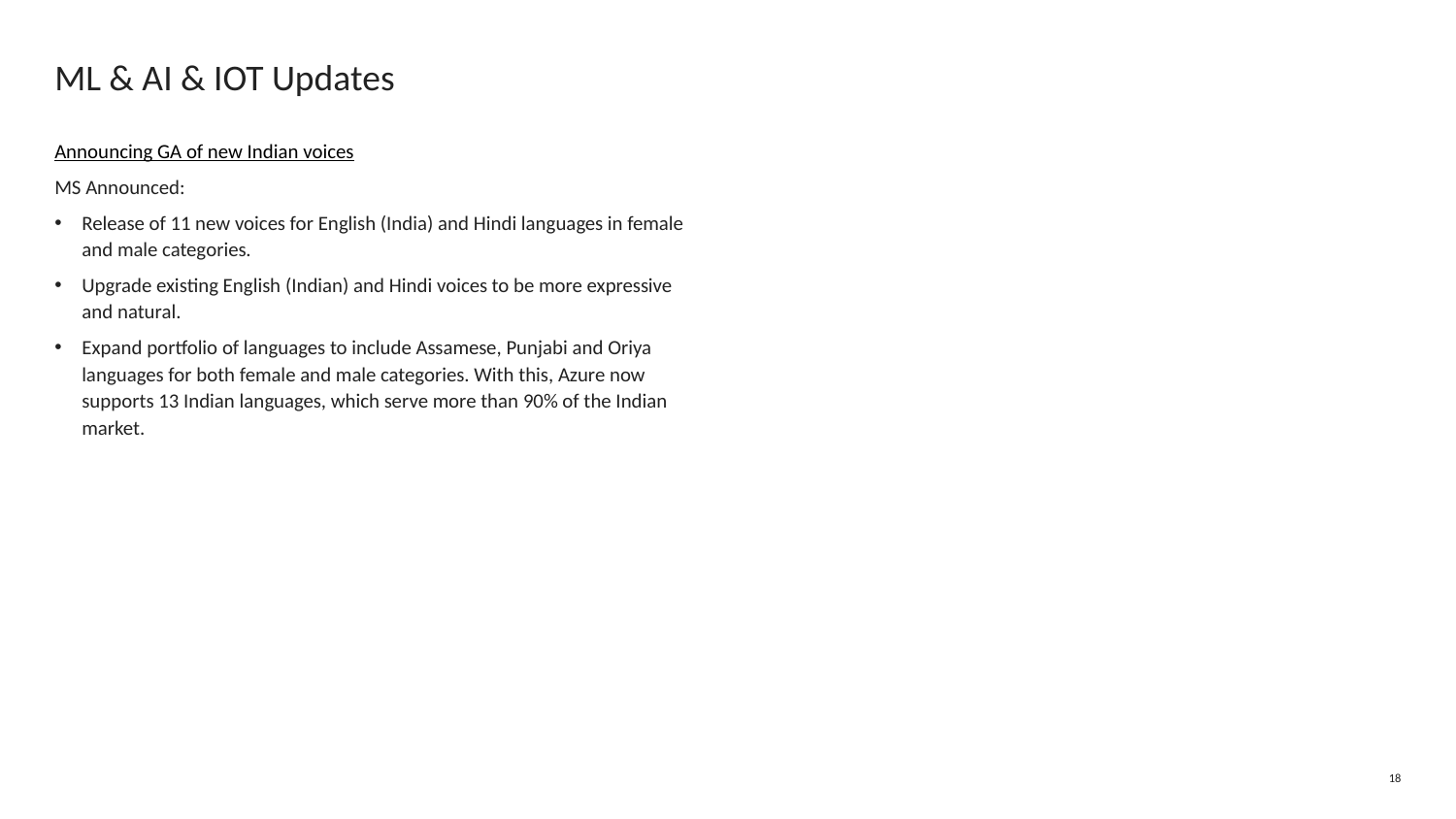

# ML & AI & IOT Updates
Announcing GA of new Indian voices
MS Announced:
Release of 11 new voices for English (India) and Hindi languages in female and male categories.
Upgrade existing English (Indian) and Hindi voices to be more expressive and natural.
Expand portfolio of languages to include Assamese, Punjabi and Oriya languages for both female and male categories. With this, Azure now supports 13 Indian languages, which serve more than 90% of the Indian market.